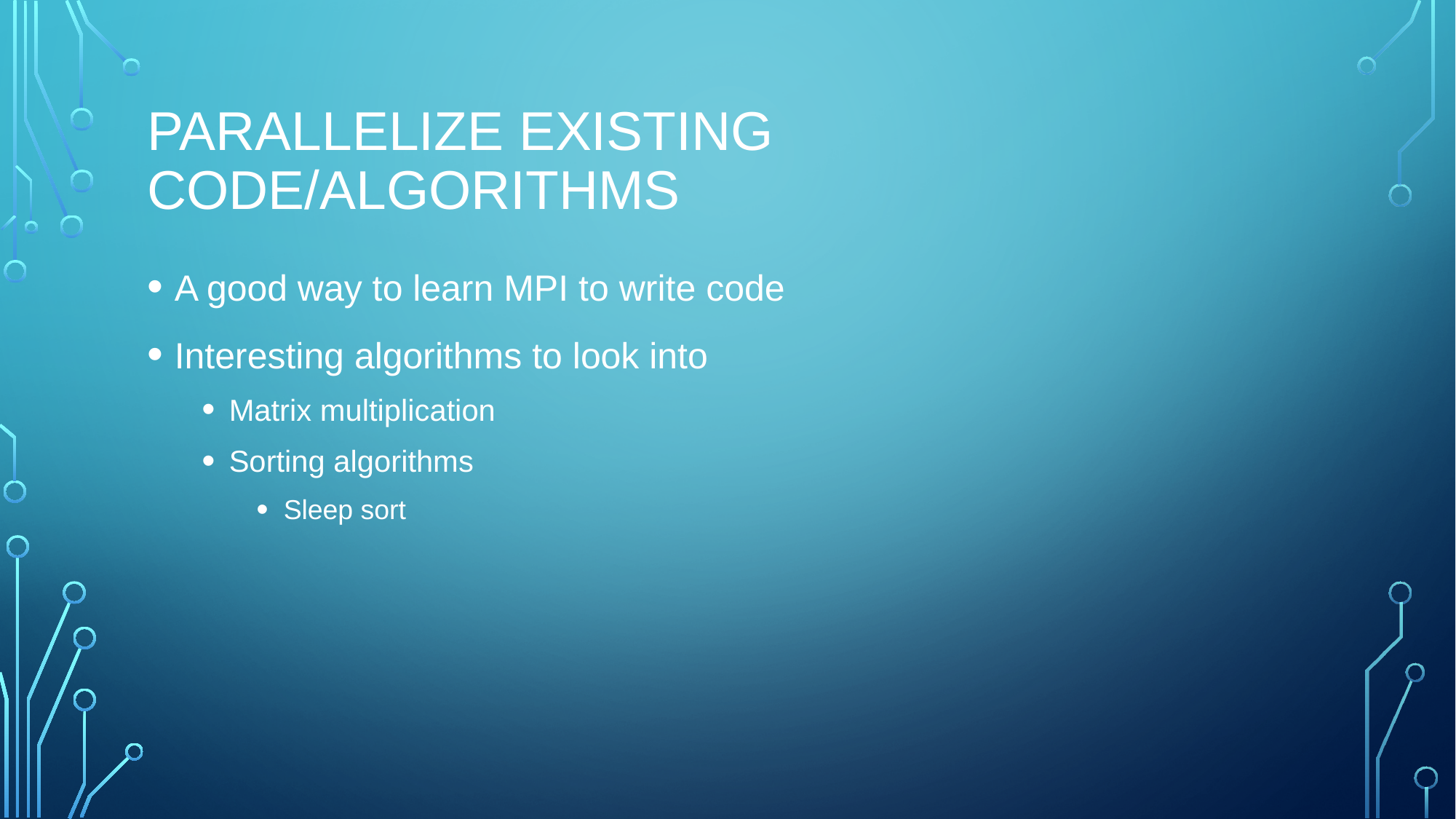

# Parallelize existing code/algorithms
A good way to learn MPI to write code
Interesting algorithms to look into
Matrix multiplication
Sorting algorithms
Sleep sort